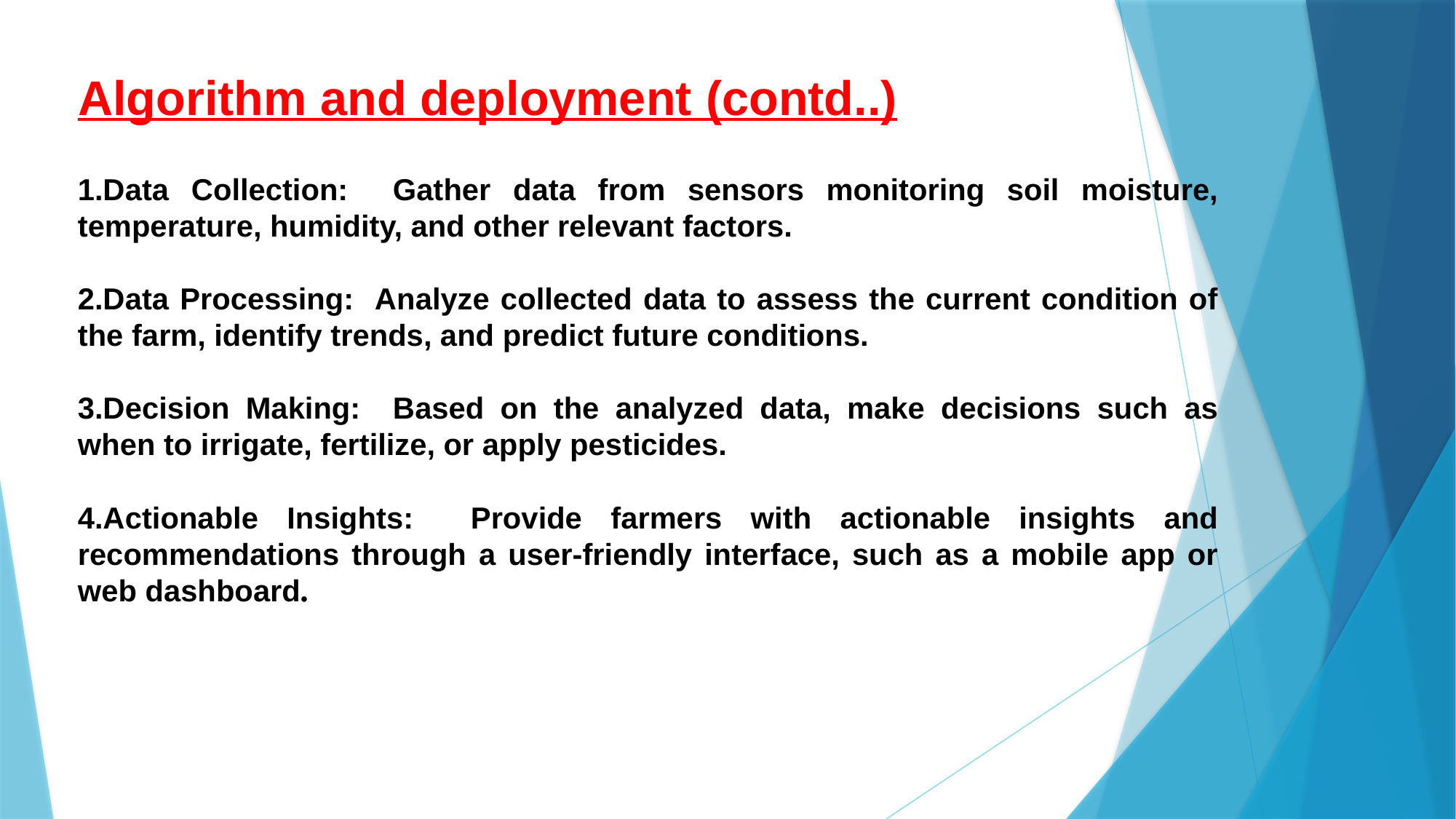

# Algorithm and deployment (contd..)
1.Data Collection:  Gather data from sensors monitoring soil moisture, temperature, humidity, and other relevant factors.

2.Data Processing:  Analyze collected data to assess the current condition of the farm, identify trends, and predict future conditions.

3.Decision Making:  Based on the analyzed data, make decisions such as when to irrigate, fertilize, or apply pesticides.

4.Actionable Insights:  Provide farmers with actionable insights and recommendations through a user-friendly interface, such as a mobile app or web dashboard.